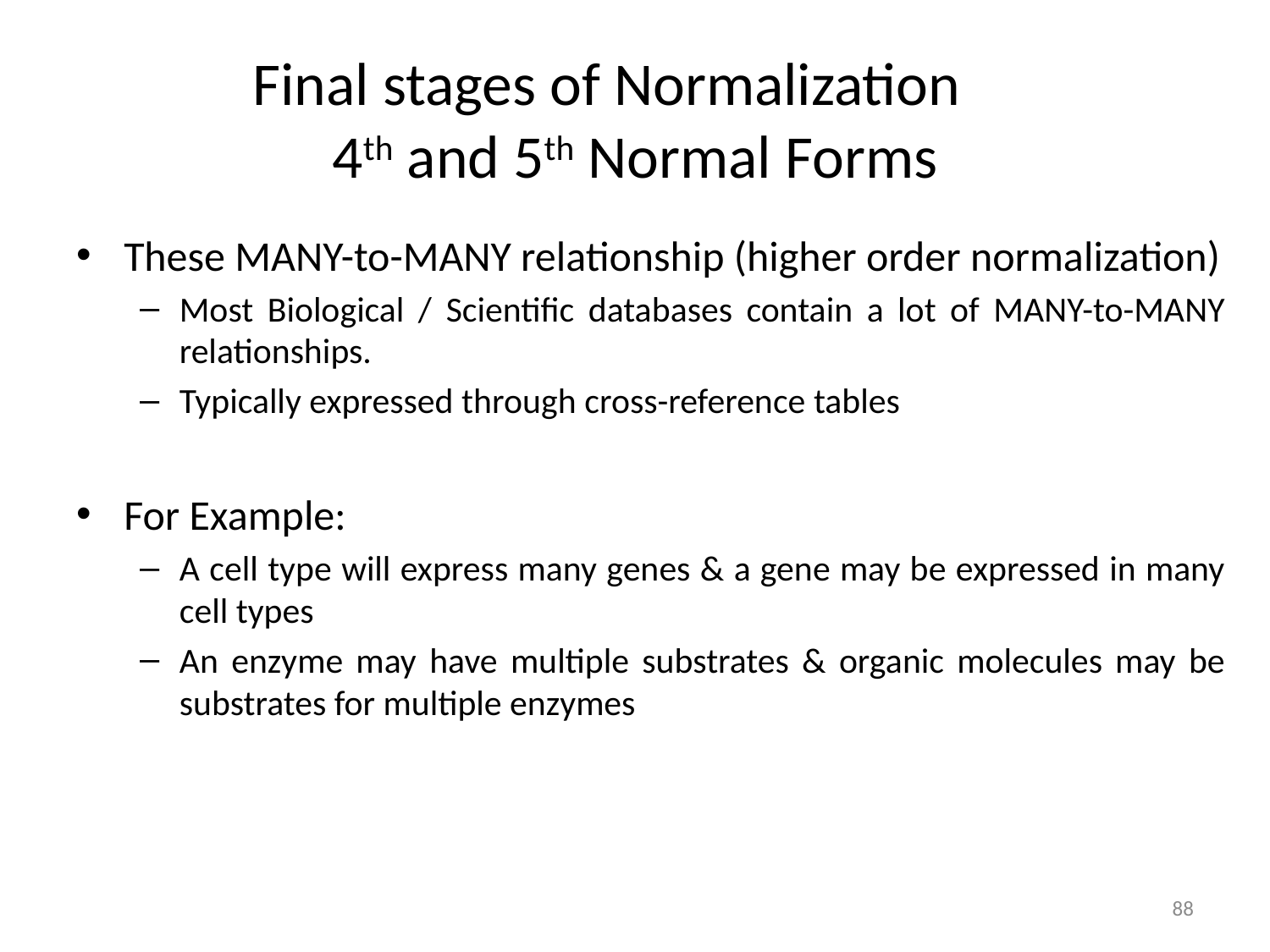

# Final stages of Normalization 4th and 5th Normal Forms
These MANY-to-MANY relationship (higher order normalization)
Most Biological / Scientific databases contain a lot of MANY-to-MANY relationships.
Typically expressed through cross-reference tables

For Example:
A cell type will express many genes & a gene may be expressed in many cell types
An enzyme may have multiple substrates & organic molecules may be substrates for multiple enzymes
88